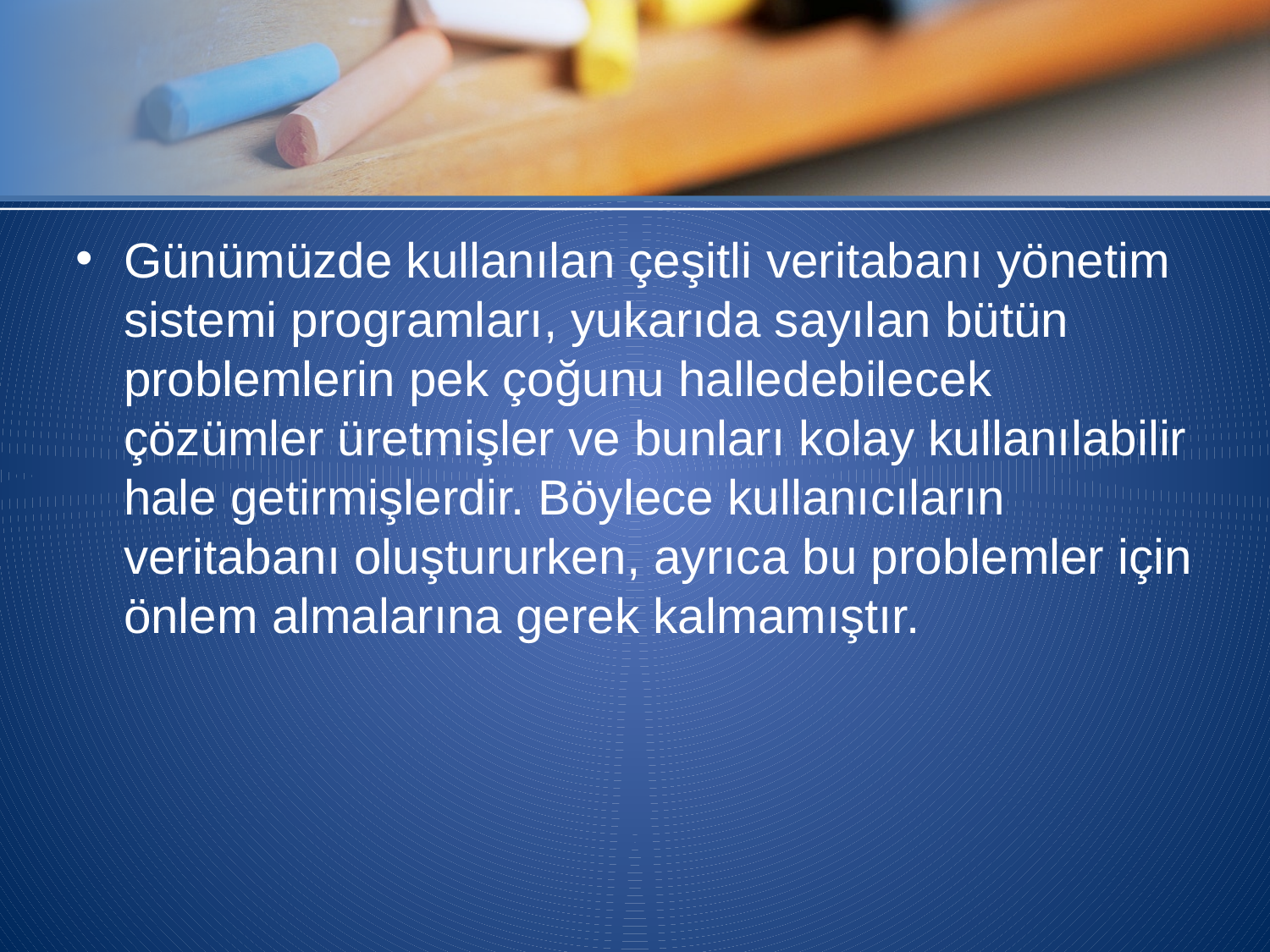

#
Günümüzde kullanılan çeşitli veritabanı yönetim sistemi programları, yukarıda sayılan bütün problemlerin pek çoğunu halledebilecek çözümler üretmişler ve bunları kolay kullanılabilir hale getirmişlerdir. Böylece kullanıcıların veritabanı oluştururken, ayrıca bu problemler için önlem almalarına gerek kalmamıştır.